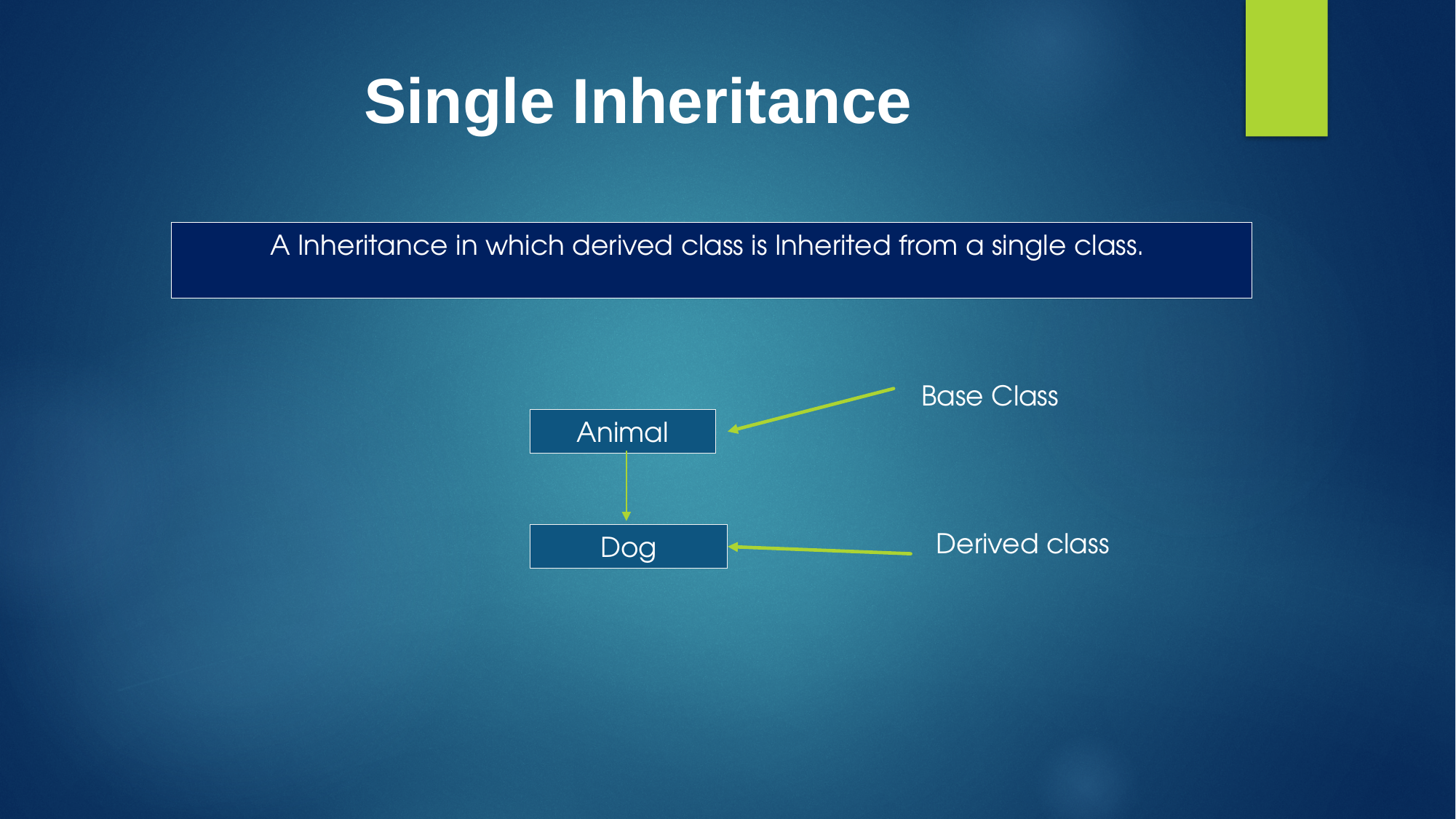

# Single Inheritance
A Inheritance in which derived class is Inherited from a single class.

Base Class
Animal
Derived class
Dog